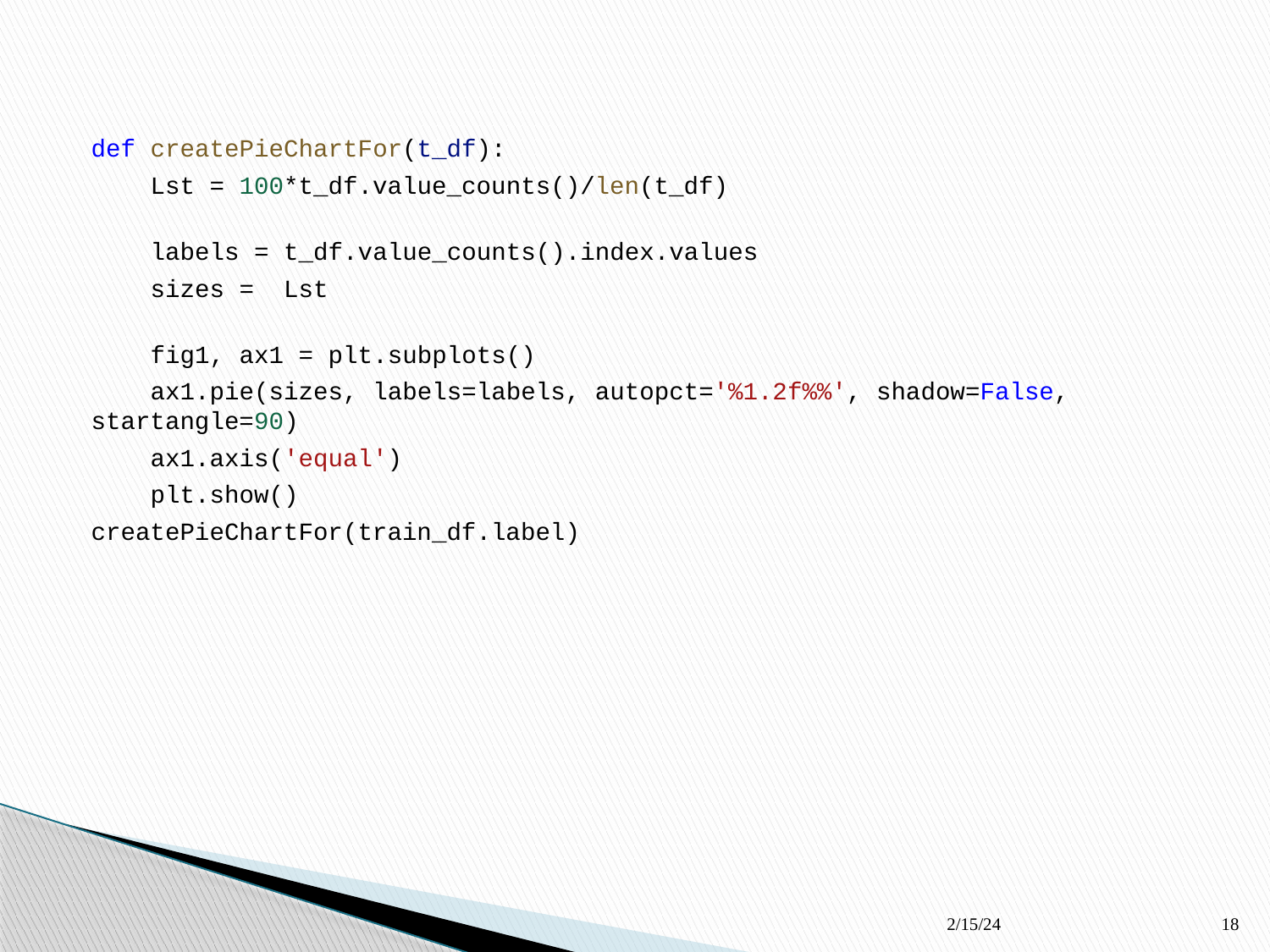

#
def createPieChartFor(t_df):
    Lst = 100*t_df.value_counts()/len(t_df)
    labels = t_df.value_counts().index.values
    sizes =  Lst
    fig1, ax1 = plt.subplots()
    ax1.pie(sizes, labels=labels, autopct='%1.2f%%', shadow=False, startangle=90)
    ax1.axis('equal')
    plt.show()
createPieChartFor(train_df.label)

2/15/24
18